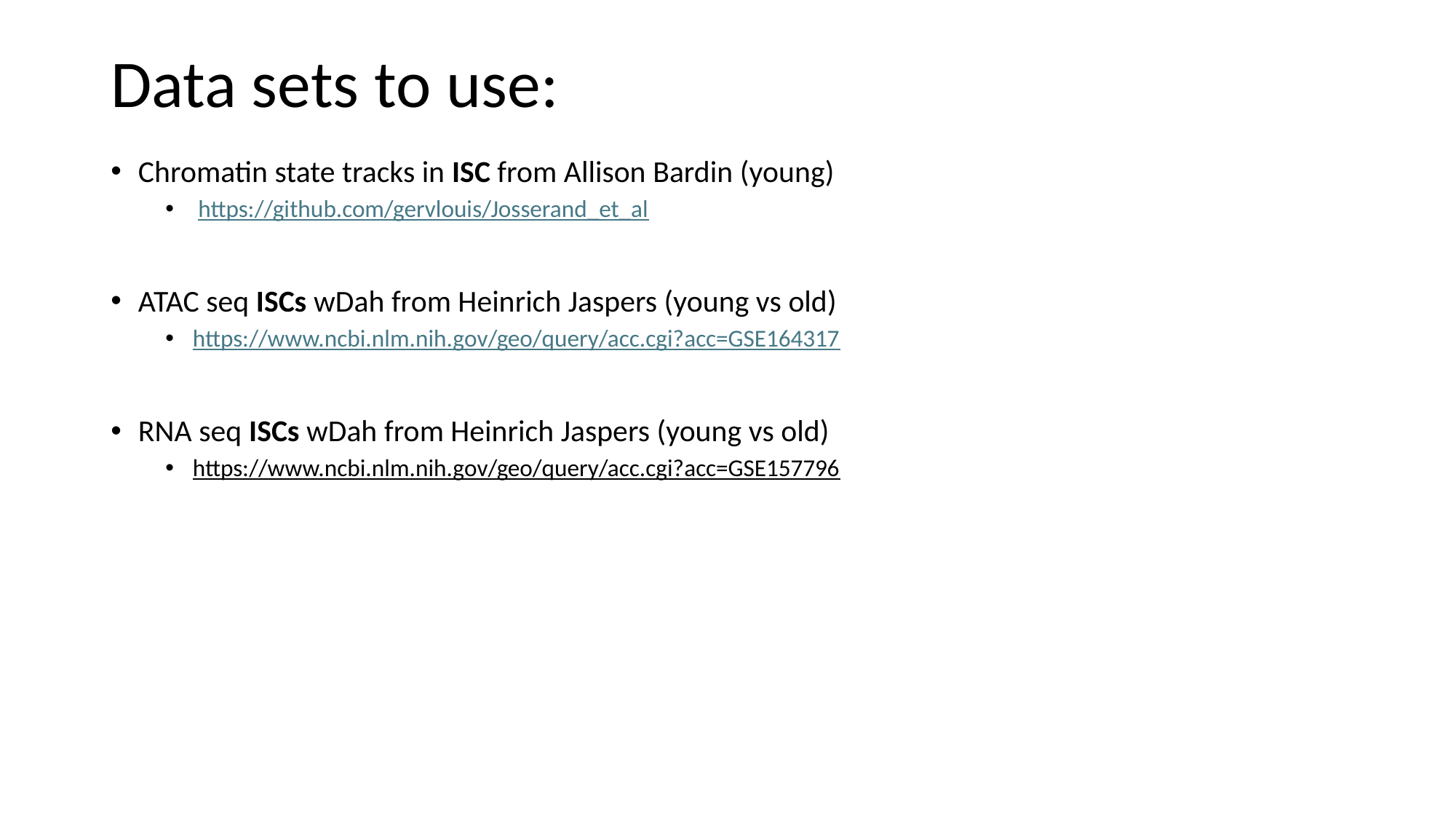

# Data sets to use:
Chromatin state tracks in ISC from Allison Bardin (young)
 https://github.com/gervlouis/Josserand_et_al

ATAC seq ISCs wDah from Heinrich Jaspers (young vs old)
https://www.ncbi.nlm.nih.gov/geo/query/acc.cgi?acc=GSE164317

RNA seq ISCs wDah from Heinrich Jaspers (young vs old)
https://www.ncbi.nlm.nih.gov/geo/query/acc.cgi?acc=GSE157796